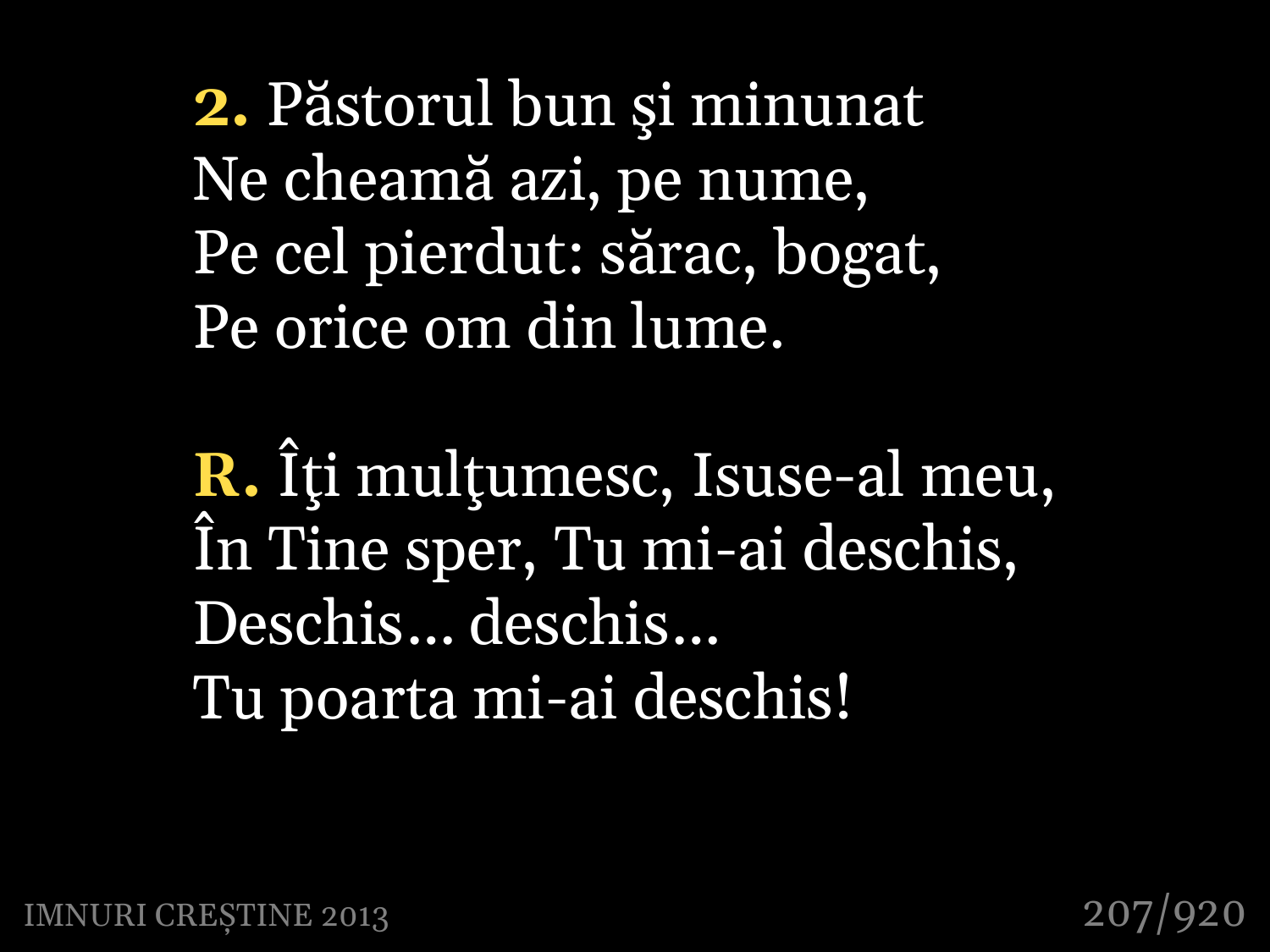

2. Păstorul bun şi minunat
Ne cheamă azi, pe nume,
Pe cel pierdut: sărac, bogat,
Pe orice om din lume.

R. Îţi mulţumesc, Isuse-al meu,
În Tine sper, Tu mi-ai deschis,
Deschis… deschis…
Tu poarta mi-ai deschis!
207/920
IMNURI CREȘTINE 2013